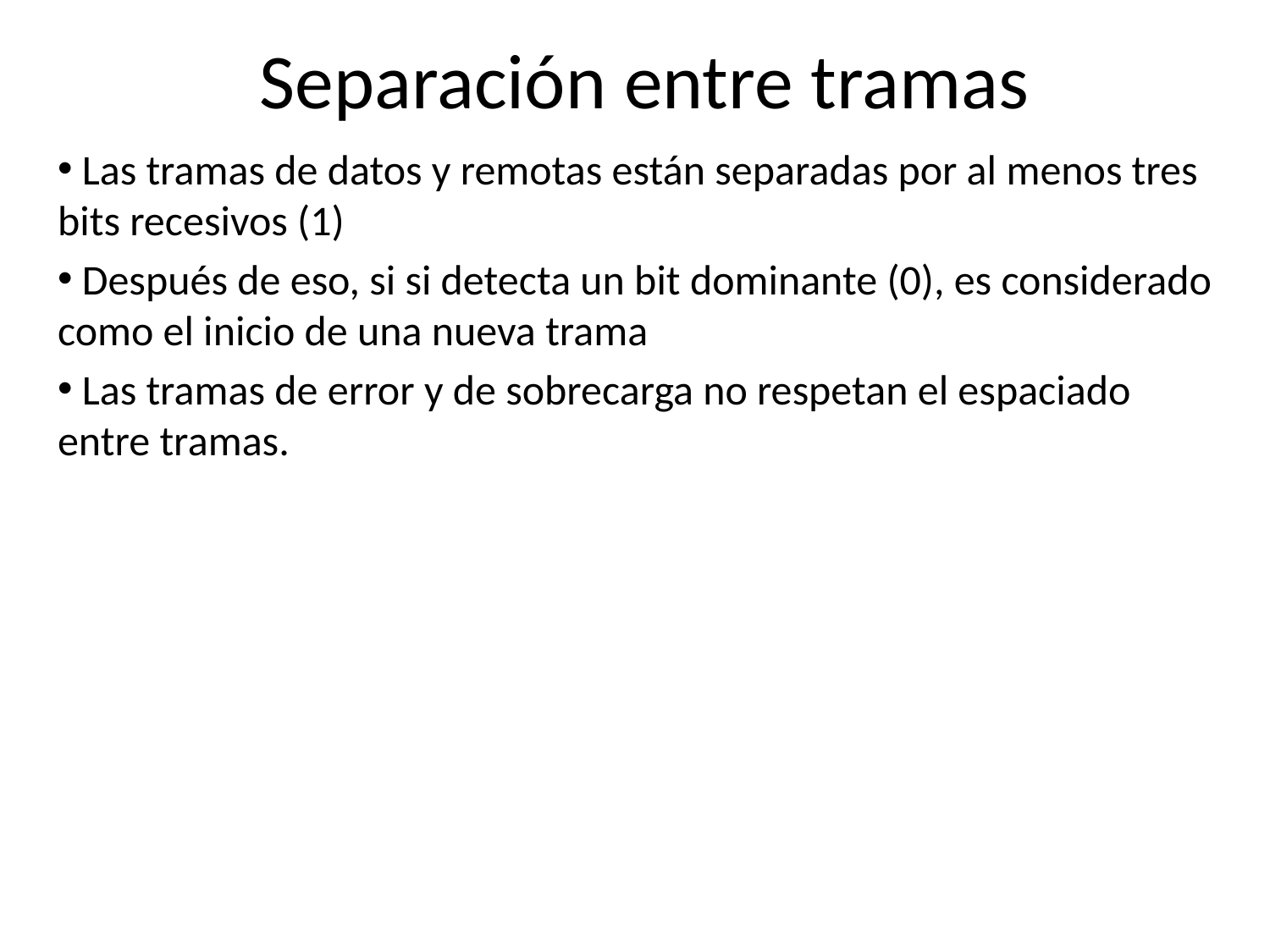

# Separación entre tramas
 Las tramas de datos y remotas están separadas por al menos tres bits recesivos (1)
 Después de eso, si si detecta un bit dominante (0), es considerado como el inicio de una nueva trama
 Las tramas de error y de sobrecarga no respetan el espaciado entre tramas.